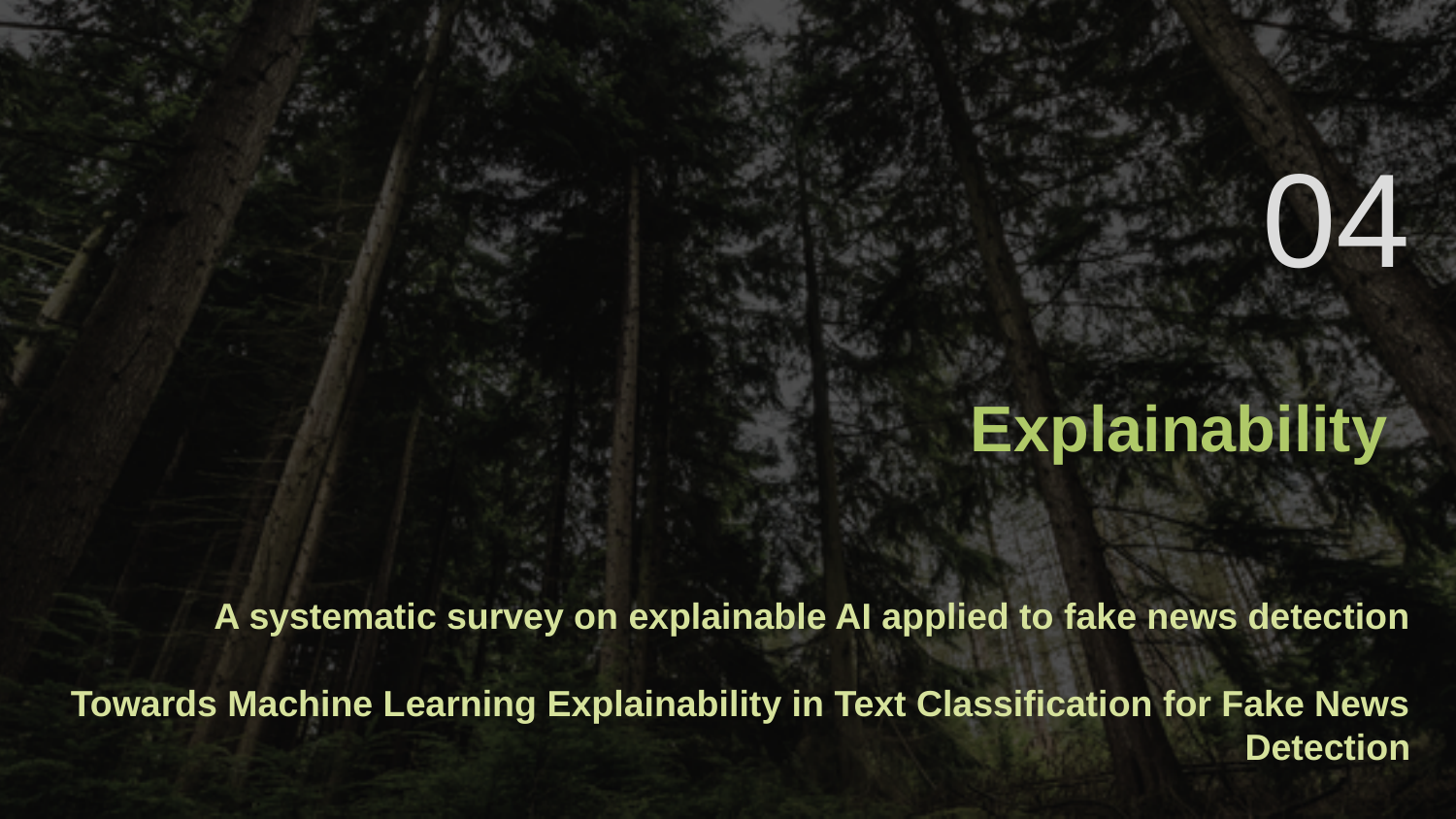

04
# Explainability
A systematic survey on explainable AI applied to fake news detection

Towards Machine Learning Explainability in Text Classification for Fake News Detection